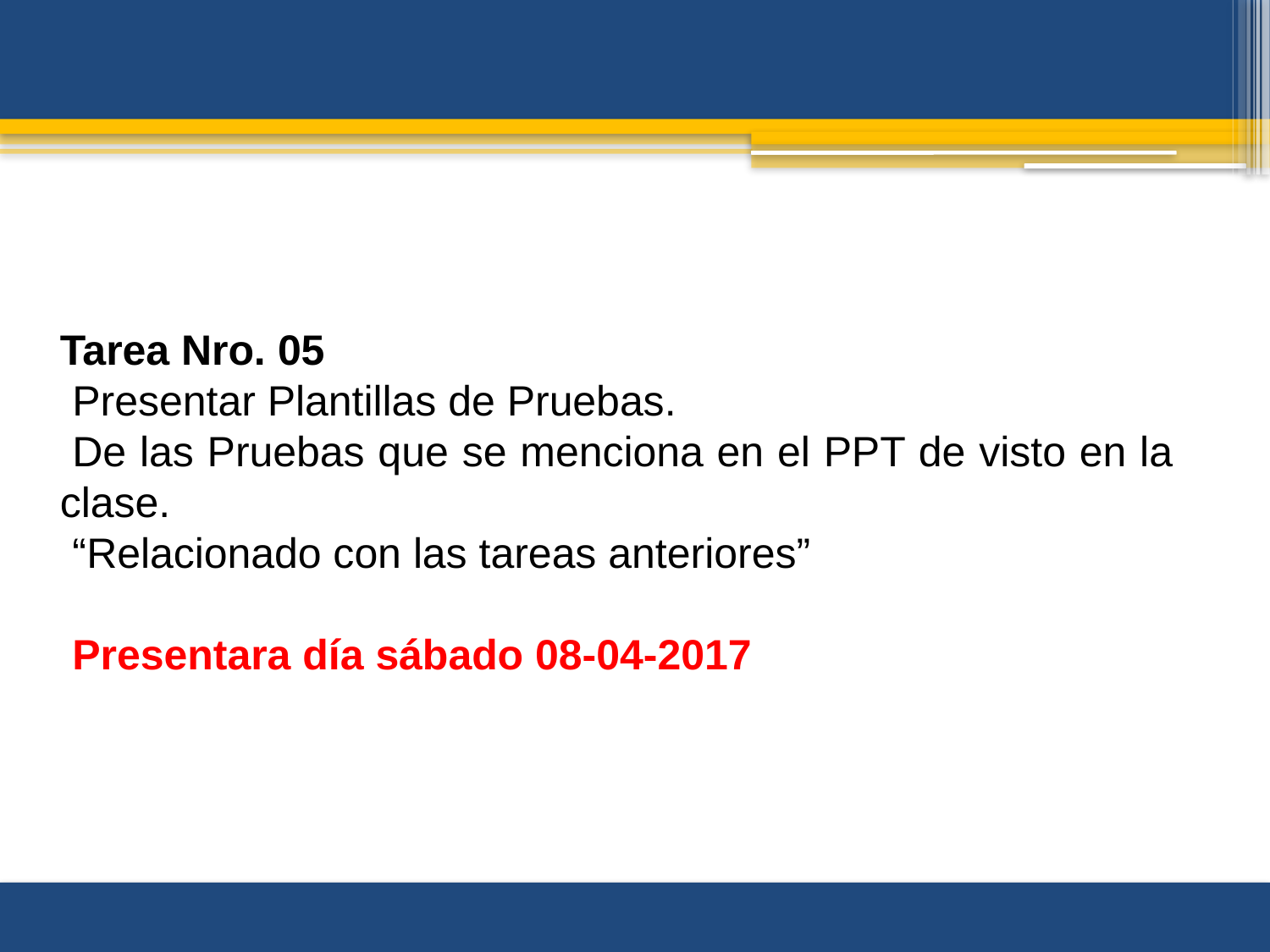

Tarea Nro. 05
Presentar Plantillas de Pruebas.
De las Pruebas que se menciona en el PPT de visto en la clase.
“Relacionado con las tareas anteriores”

Presentara día sábado 08-04-2017